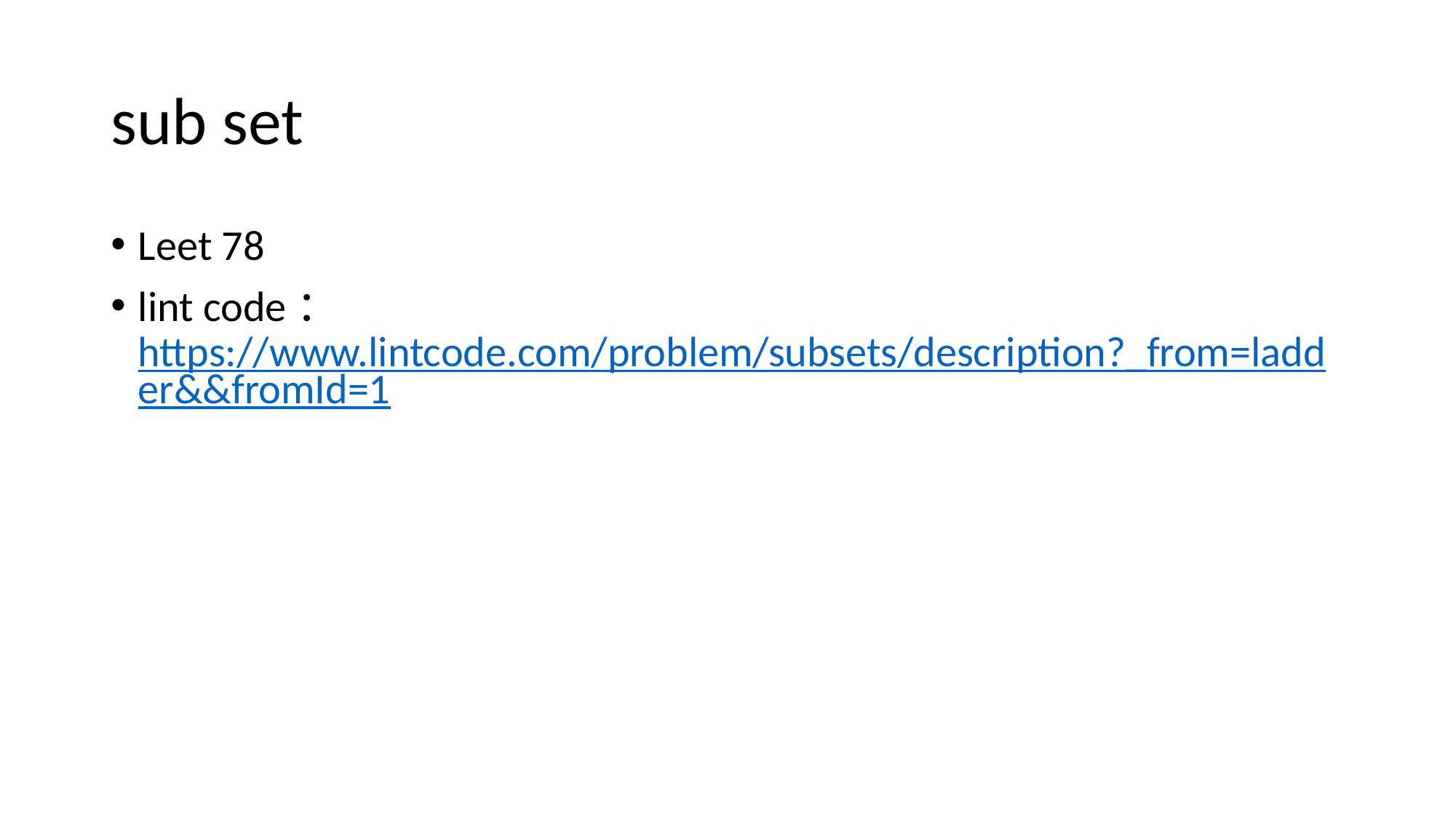

# sub set
Leet 78
lint code： https://www.lintcode.com/problem/subsets/description?_from=ladder&&fromId=1